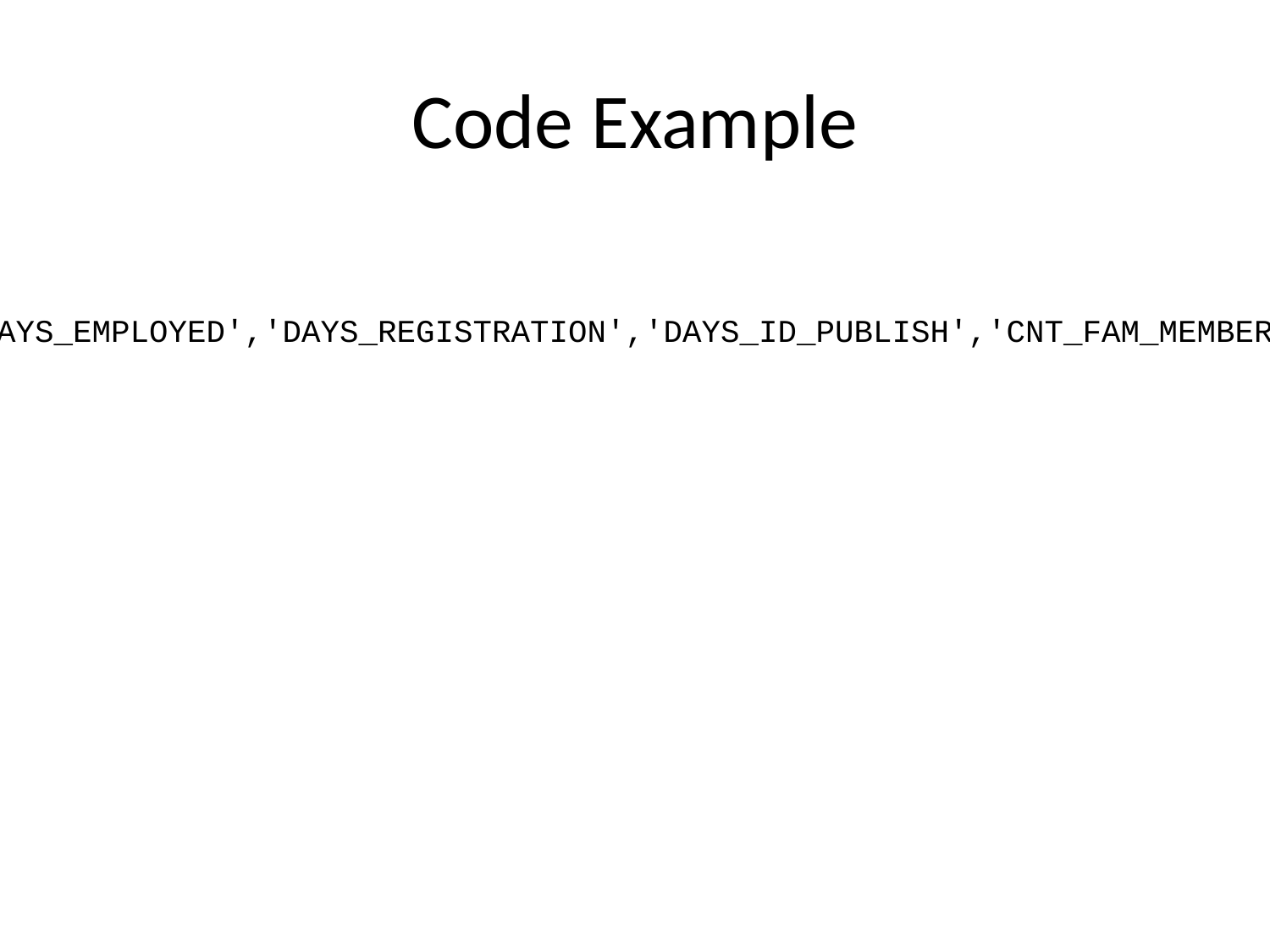

# Code Example

# Verify the changes application_df[['DAYS_BIRTH','DAYS_EMPLOYED','DAYS_REGISTRATION','DAYS_ID_PUBLISH','CNT_FAM_MEMBERS','DAYS_REGISTRATION']].info()